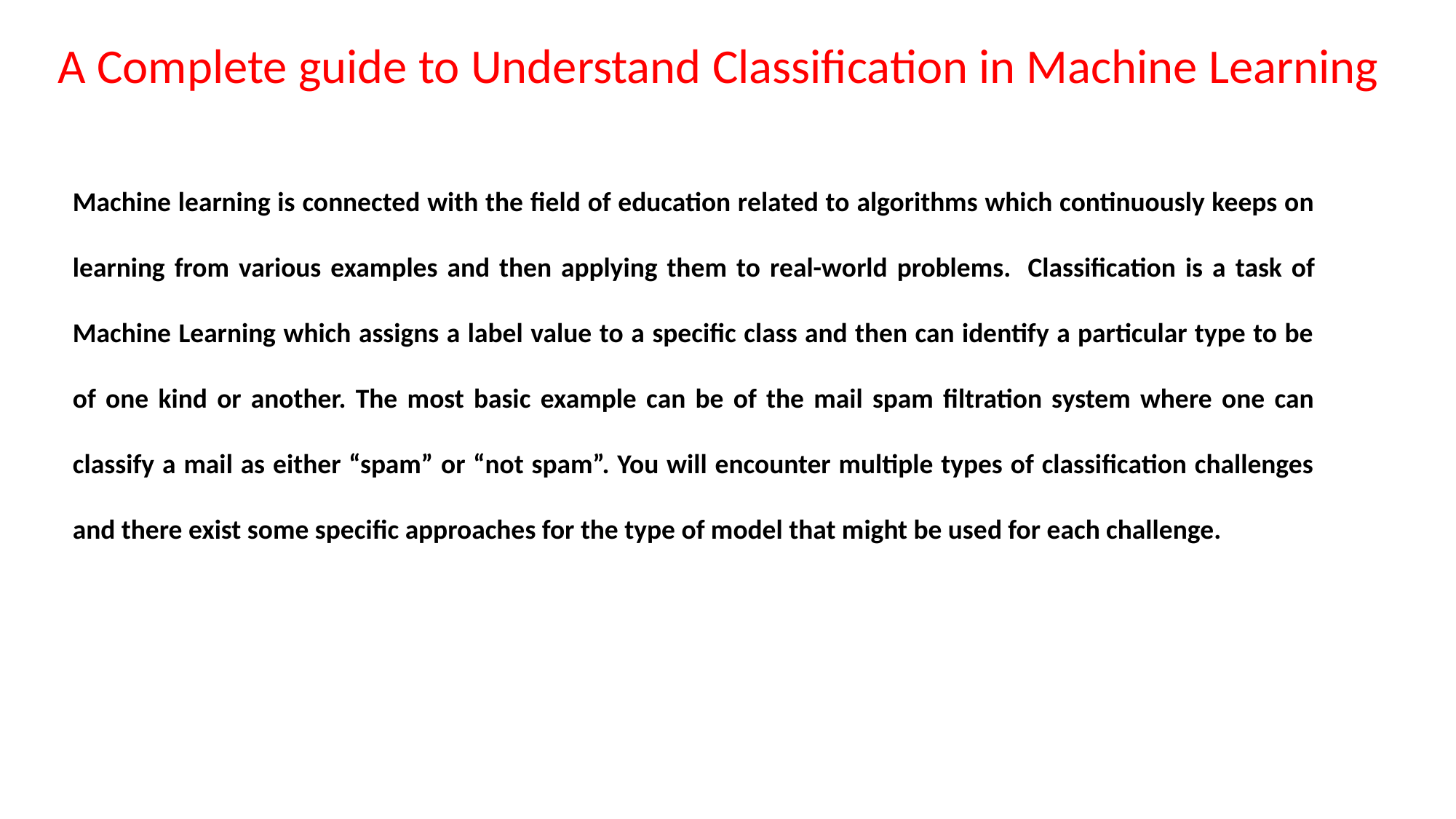

# A Complete guide to Understand Classification in Machine Learning
Machine learning is connected with the field of education related to algorithms which continuously keeps on learning from various examples and then applying them to real-world problems.  Classification is a task of Machine Learning which assigns a label value to a specific class and then can identify a particular type to be of one kind or another. The most basic example can be of the mail spam filtration system where one can classify a mail as either “spam” or “not spam”. You will encounter multiple types of classification challenges and there exist some specific approaches for the type of model that might be used for each challenge.